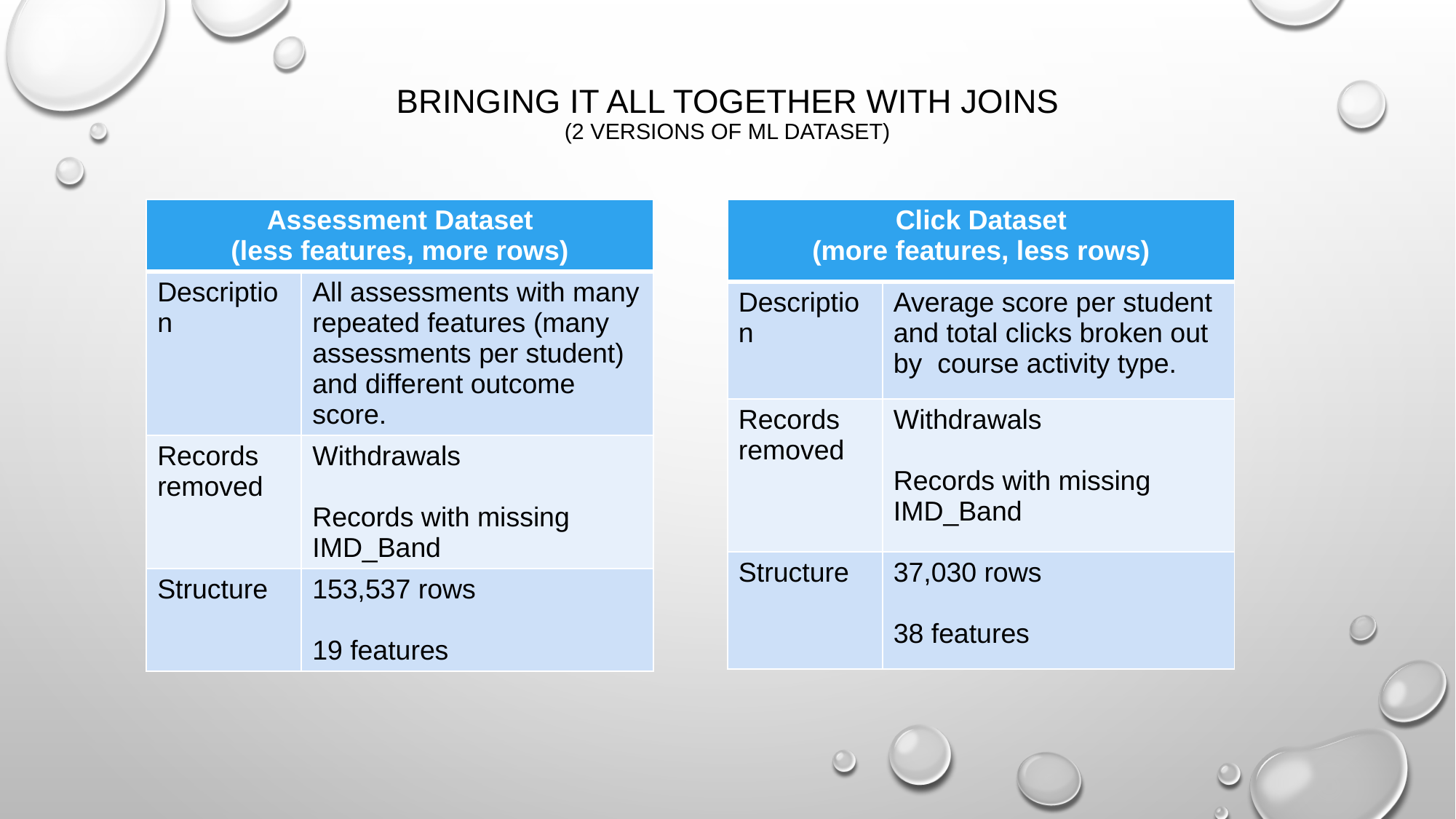

# Bringing it all together with joins (2 versions of ML dataset)
| Assessment Dataset (less features, more rows) |  |
| --- | --- |
| Description | All assessments with many repeated features (many assessments per student) and different outcome score. |
| Records removed | Withdrawals Records with missing IMD\_Band |
| Structure | 153,537 rows 19 features |
| Click Dataset (more features, less rows) |  |
| --- | --- |
| Description | Average score per student and total clicks broken out by course activity type. |
| Records removed | Withdrawals Records with missing IMD\_Band |
| Structure | 37,030 rows 38 features |